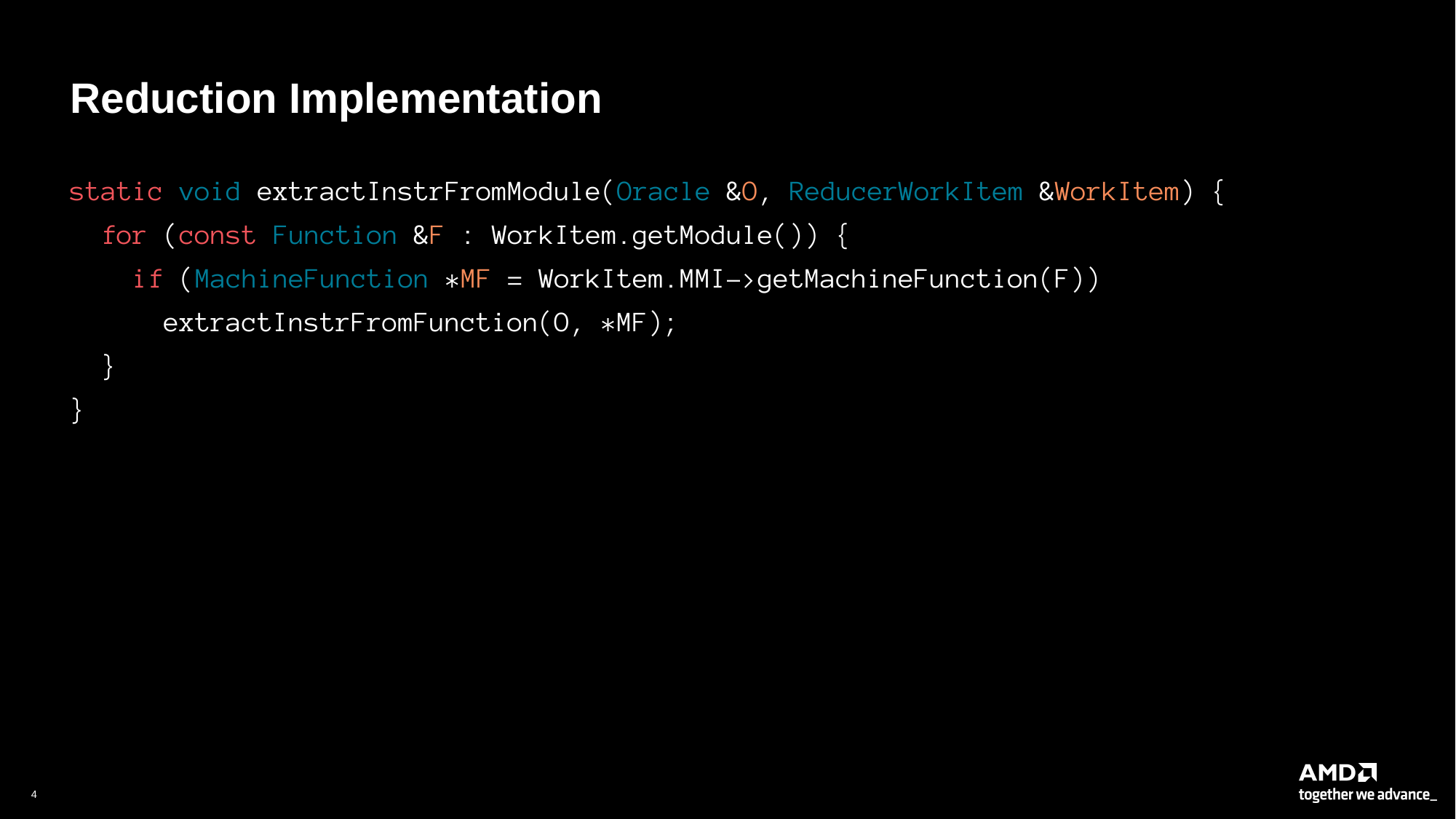

# Reduction Implementation
static void extractInstrFromModule(Oracle &O, ReducerWorkItem &WorkItem) {
  for (const Function &F : WorkItem.getModule()) {
    if (MachineFunction *MF = WorkItem.MMI->getMachineFunction(F))
      extractInstrFromFunction(O, *MF);
  }
}
4